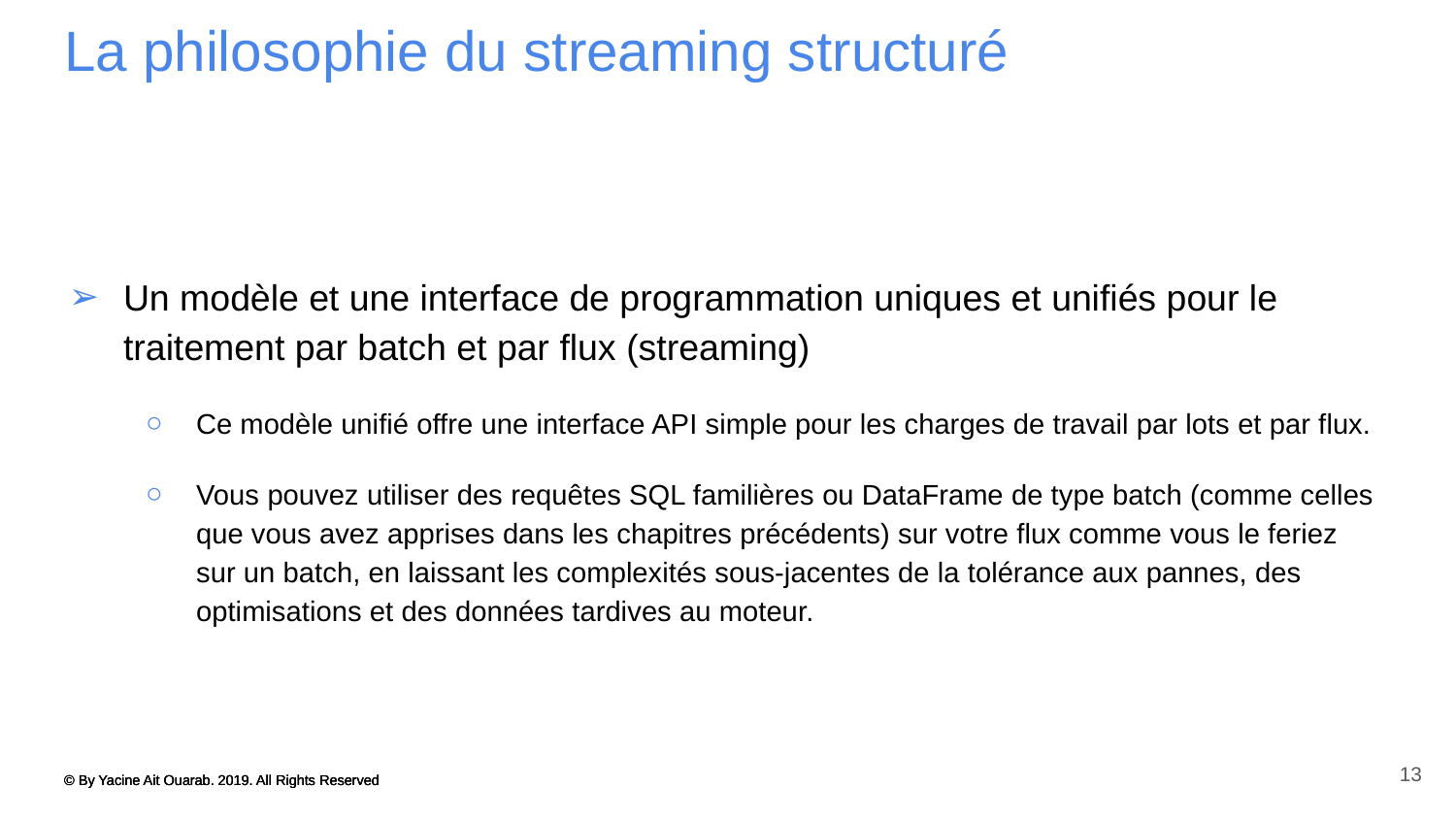

# La philosophie du streaming structuré

Un modèle et une interface de programmation uniques et unifiés pour le traitement par batch et par flux (streaming)
Ce modèle unifié offre une interface API simple pour les charges de travail par lots et par flux.
Vous pouvez utiliser des requêtes SQL familières ou DataFrame de type batch (comme celles que vous avez apprises dans les chapitres précédents) sur votre flux comme vous le feriez sur un batch, en laissant les complexités sous-jacentes de la tolérance aux pannes, des optimisations et des données tardives au moteur.
13